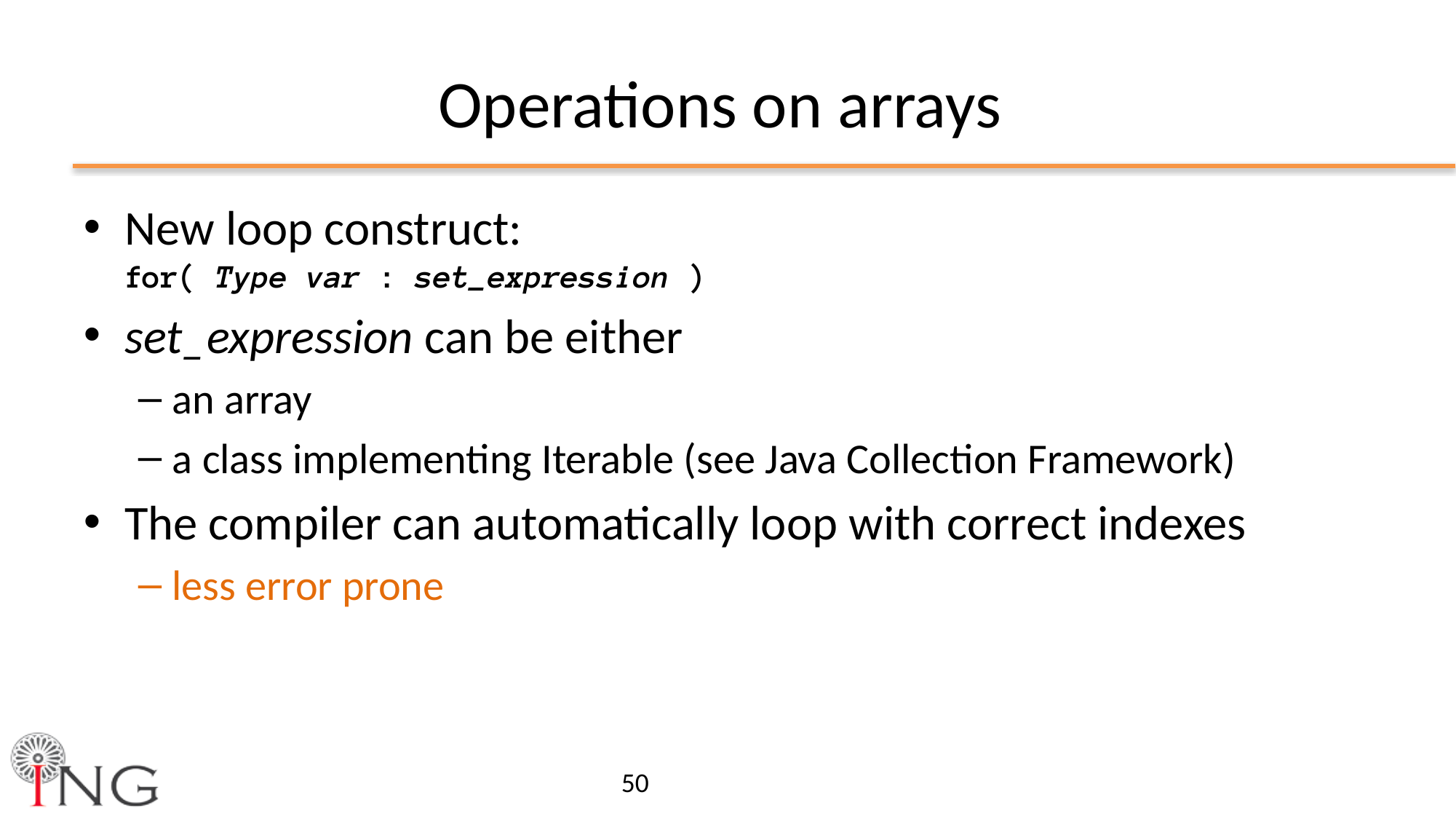

# Operations on arrays
New loop construct:
for( Type var : set_expression )
set_expression can be either
an array
a class implementing Iterable (see Java Collection Framework)
The compiler can automatically loop with correct indexes
less error prone

50